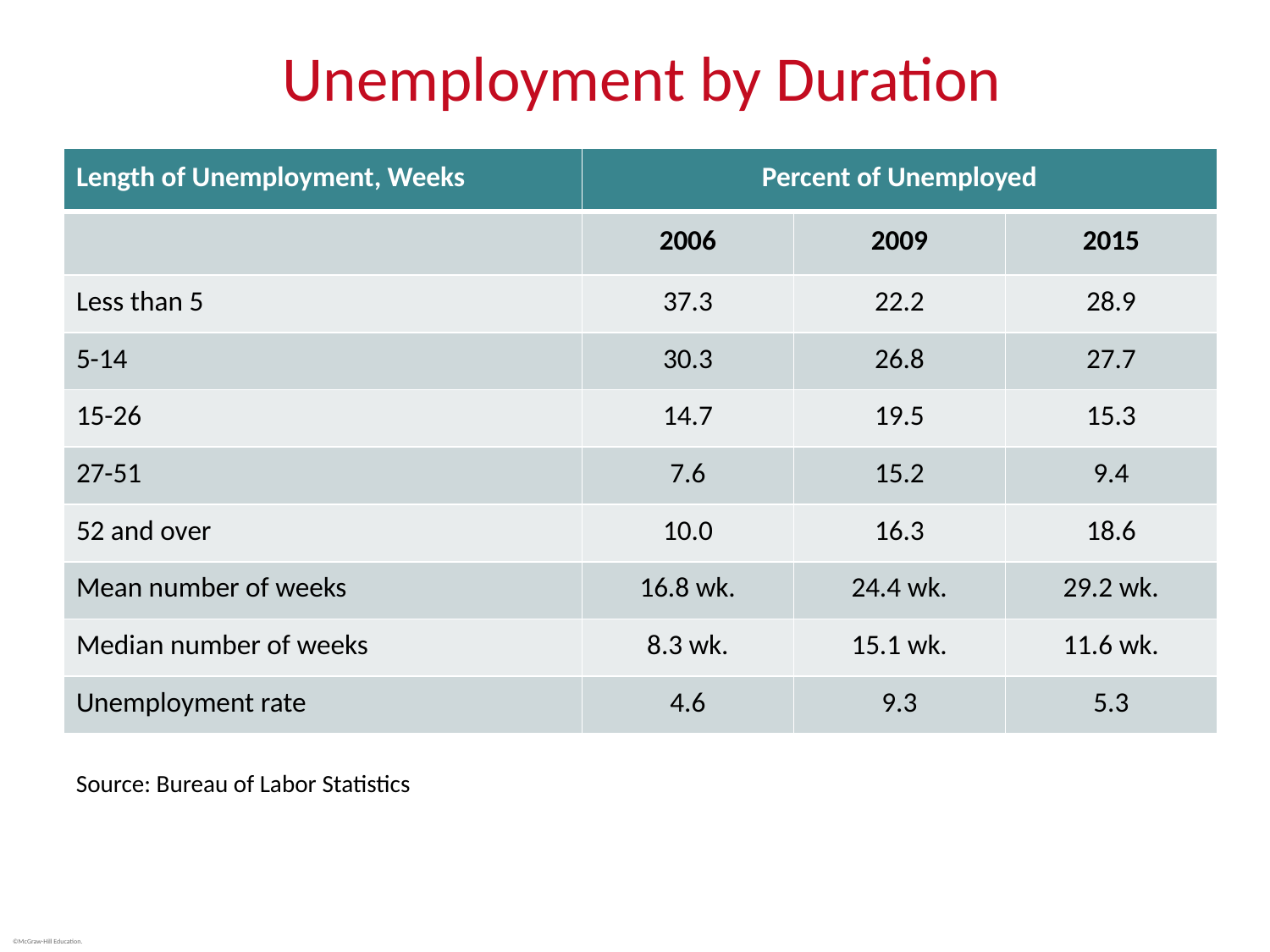

# Unemployment by Duration
| Length of Unemployment, Weeks | Percent of Unemployed |  |  |
| --- | --- | --- | --- |
|  | 2006 | 2009 | 2015 |
| Less than 5 | 37.3 | 22.2 | 28.9 |
| 5-14 | 30.3 | 26.8 | 27.7 |
| 15-26 | 14.7 | 19.5 | 15.3 |
| 27-51 | 7.6 | 15.2 | 9.4 |
| 52 and over | 10.0 | 16.3 | 18.6 |
| Mean number of weeks | 16.8 wk. | 24.4 wk. | 29.2 wk. |
| Median number of weeks | 8.3 wk. | 15.1 wk. | 11.6 wk. |
| Unemployment rate | 4.6 | 9.3 | 5.3 |
Source: Bureau of Labor Statistics